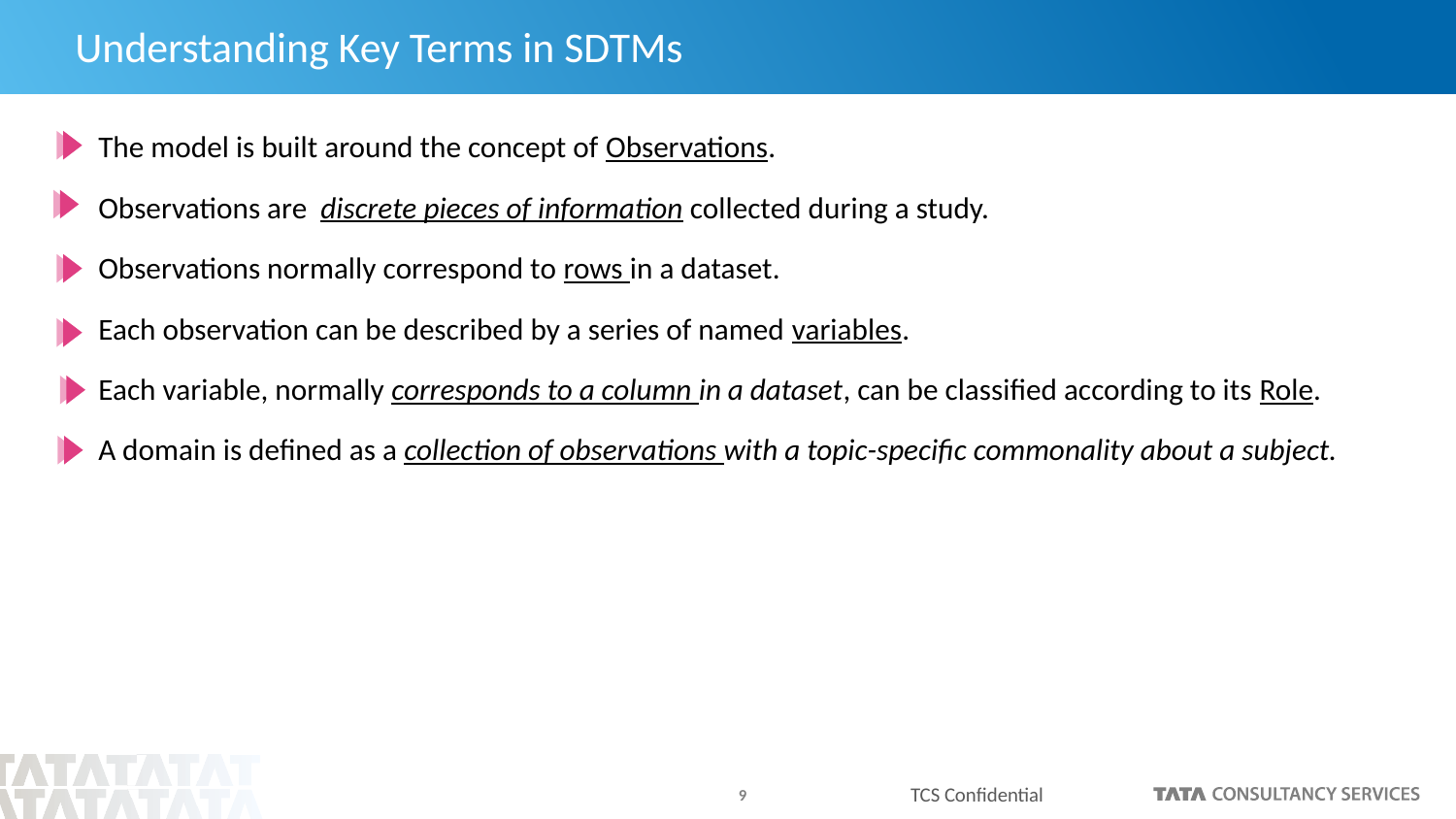

# Understanding Key Terms in SDTMs

The model is built around the concept of Observations.
Observations are  discrete pieces of information collected during a study.
Observations normally correspond to rows in a dataset.
Each observation can be described by a series of named variables.
Each variable, normally corresponds to a column in a dataset, can be classified according to its Role.
A domain is defined as a collection of observations with a topic-specific commonality about a subject.

TCS Confidential